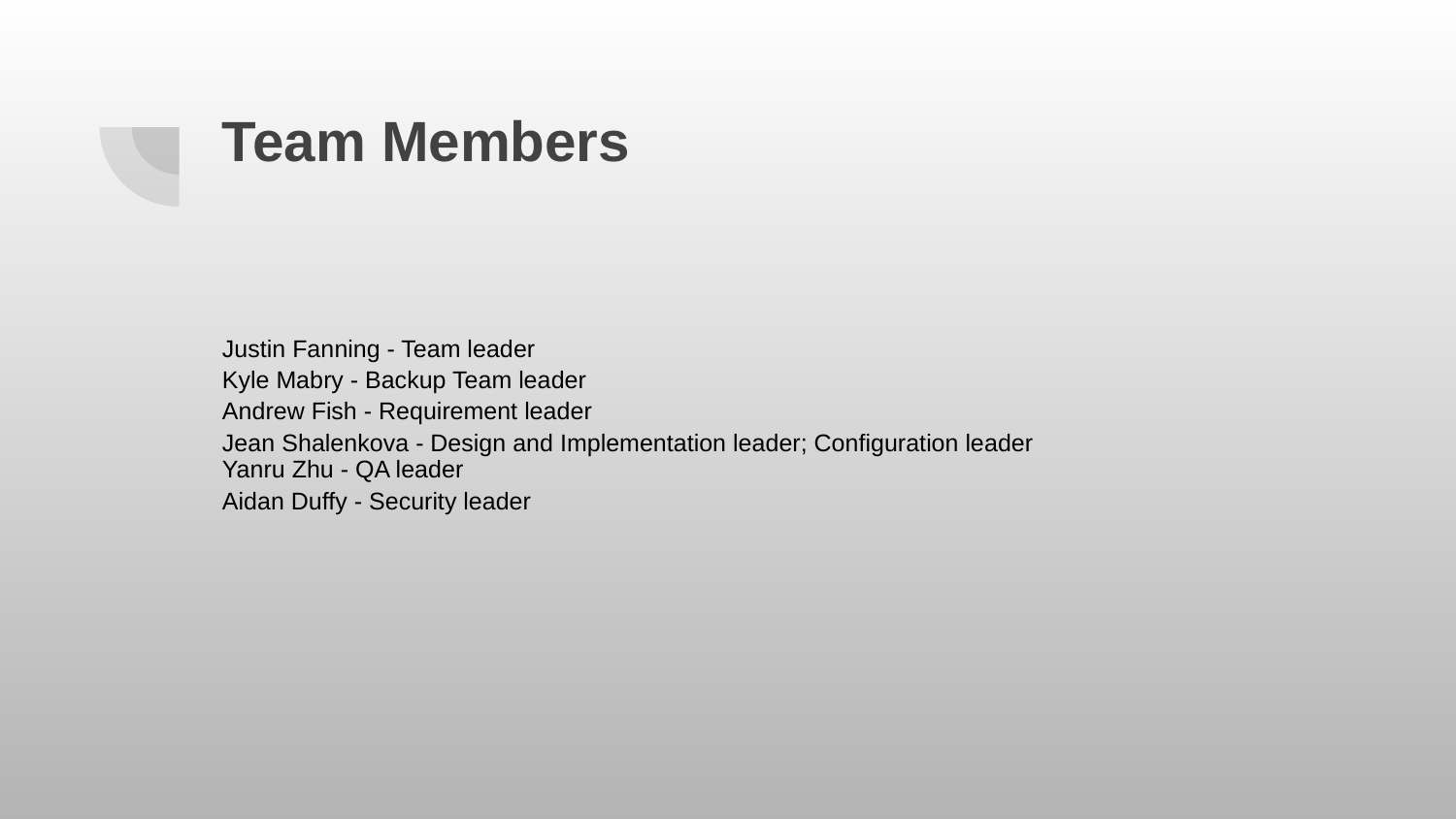

# Team Members
Justin Fanning - Team leader
Kyle Mabry - Backup Team leader
Andrew Fish - Requirement leader
Jean Shalenkova - Design and Implementation leader; Configuration leader
Yanru Zhu - QA leader
Aidan Duffy - Security leader